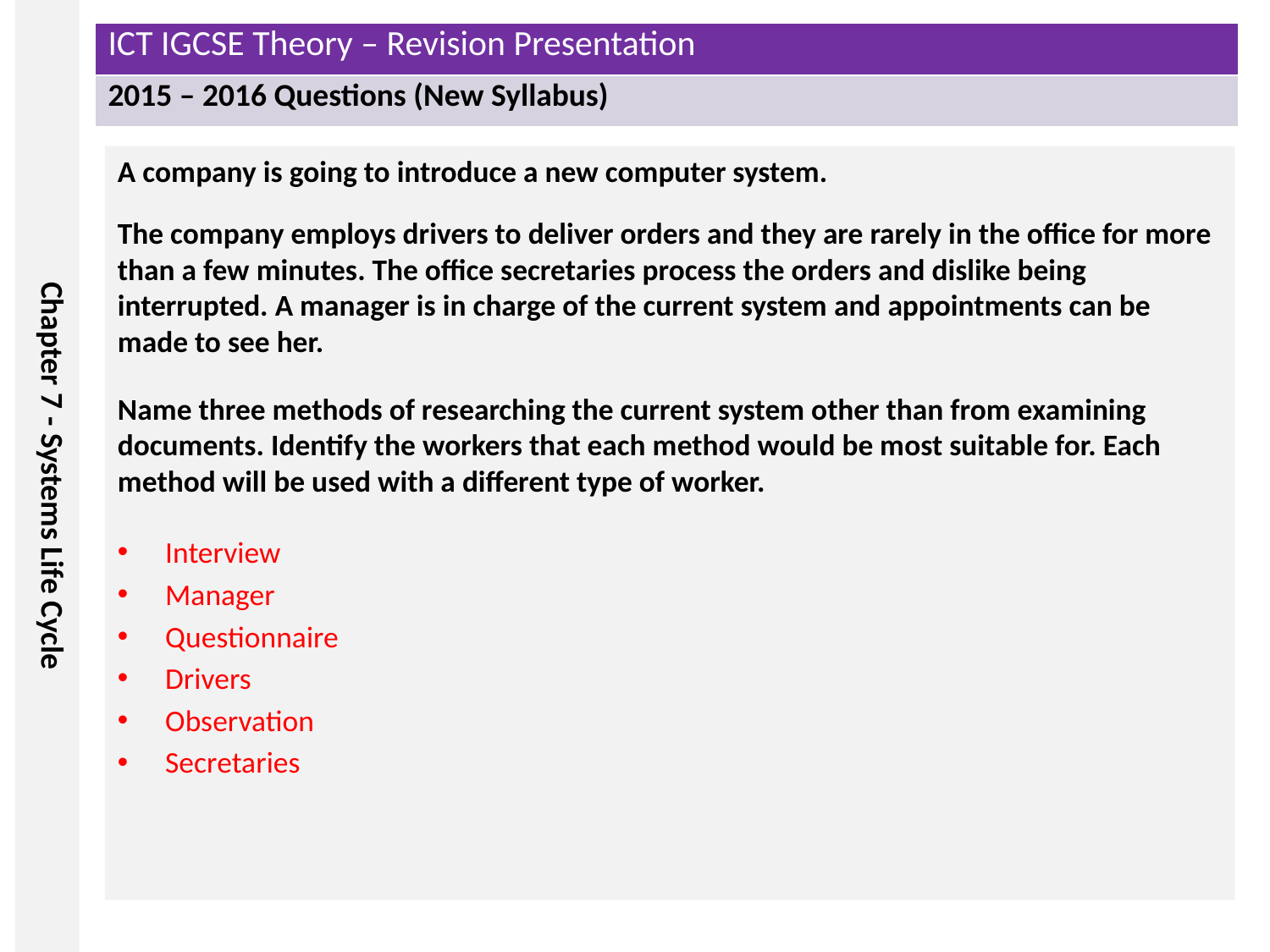

A company is going to introduce a new computer system.

The company employs drivers to deliver orders and they are rarely in the office for more than a few minutes. The office secretaries process the orders and dislike being interrupted. A manager is in charge of the current system and appointments can be made to see her.

Name three methods of researching the current system other than from examining documents. Identify the workers that each method would be most suitable for. Each method will be used with a different type of worker.

Interview
Manager
Questionnaire
Drivers
Observation
Secretaries